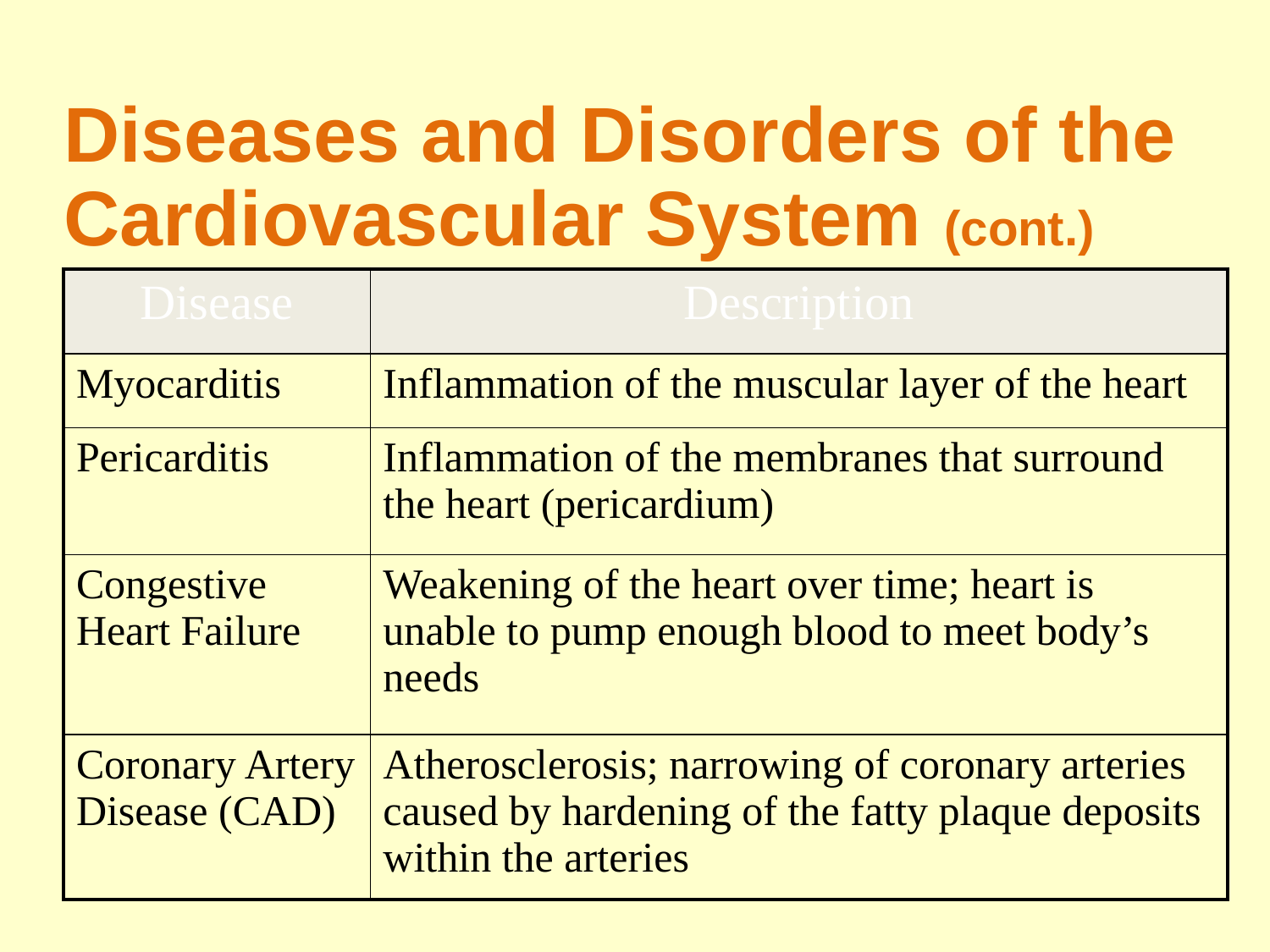

# Diseases and Disorders of the Cardiovascular System (cont.)
| Disease | Description |
| --- | --- |
| Myocarditis | Inflammation of the muscular layer of the heart |
| Pericarditis | Inflammation of the membranes that surround the heart (pericardium) |
| Congestive Heart Failure | Weakening of the heart over time; heart is unable to pump enough blood to meet body’s needs |
| Coronary Artery Disease (CAD) | Atherosclerosis; narrowing of coronary arteries caused by hardening of the fatty plaque deposits within the arteries |